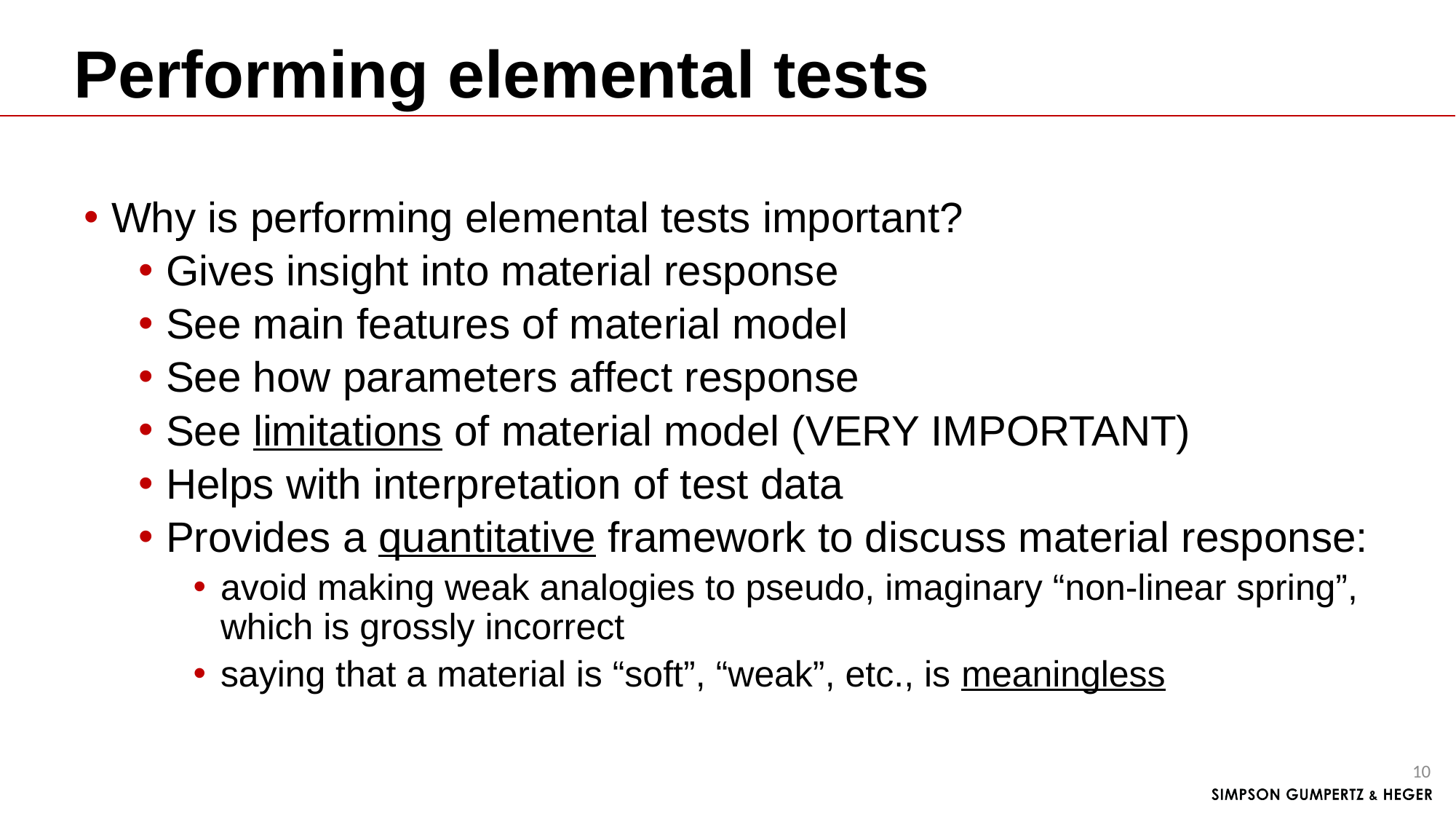

# Performing elemental tests
Why is performing elemental tests important?
Gives insight into material response
See main features of material model
See how parameters affect response
See limitations of material model (VERY IMPORTANT)
Helps with interpretation of test data
Provides a quantitative framework to discuss material response:
avoid making weak analogies to pseudo, imaginary “non-linear spring”, which is grossly incorrect
saying that a material is “soft”, “weak”, etc., is meaningless